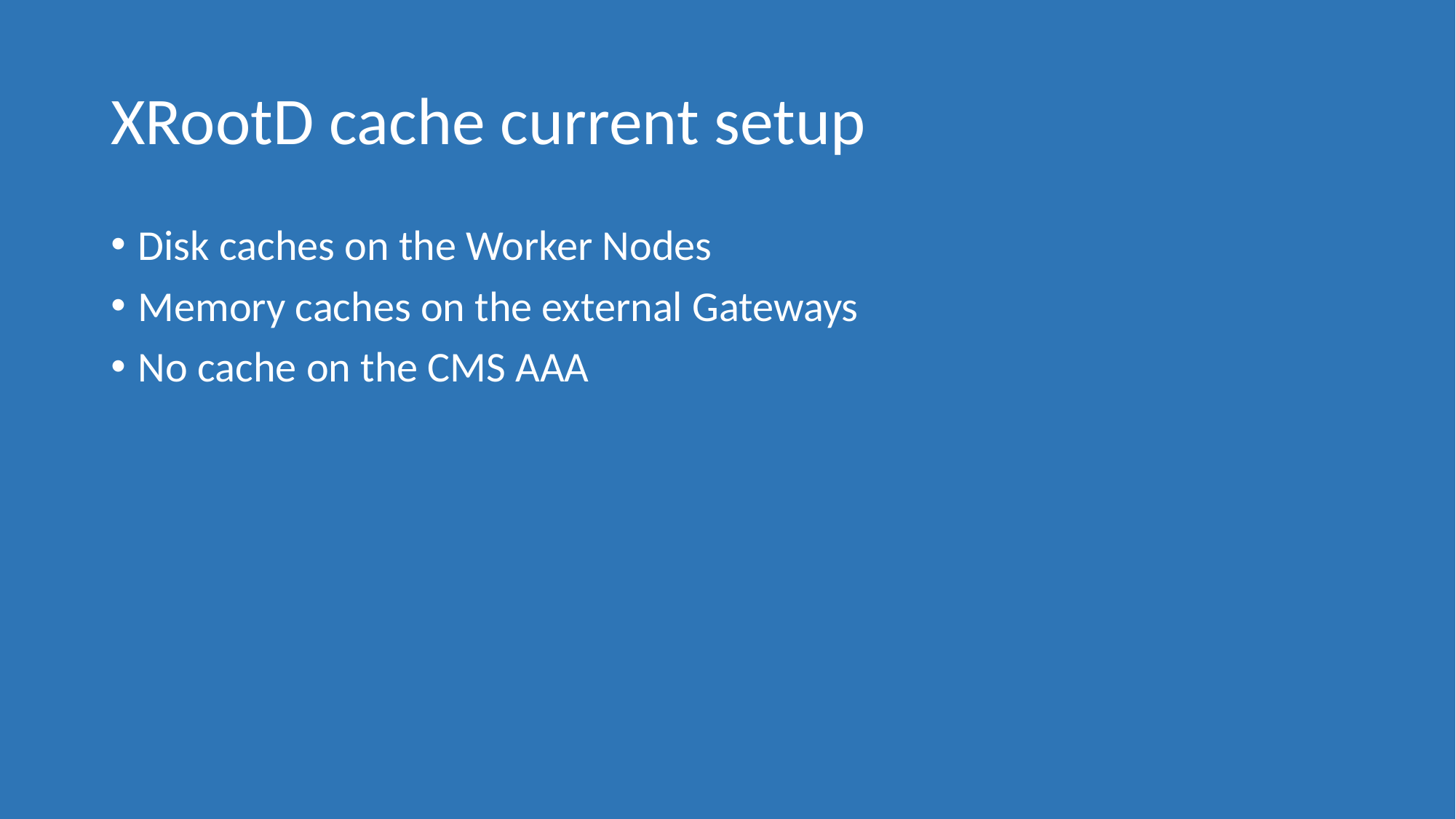

# XRootD cache current setup
Disk caches on the Worker Nodes
Memory caches on the external Gateways
No cache on the CMS AAA